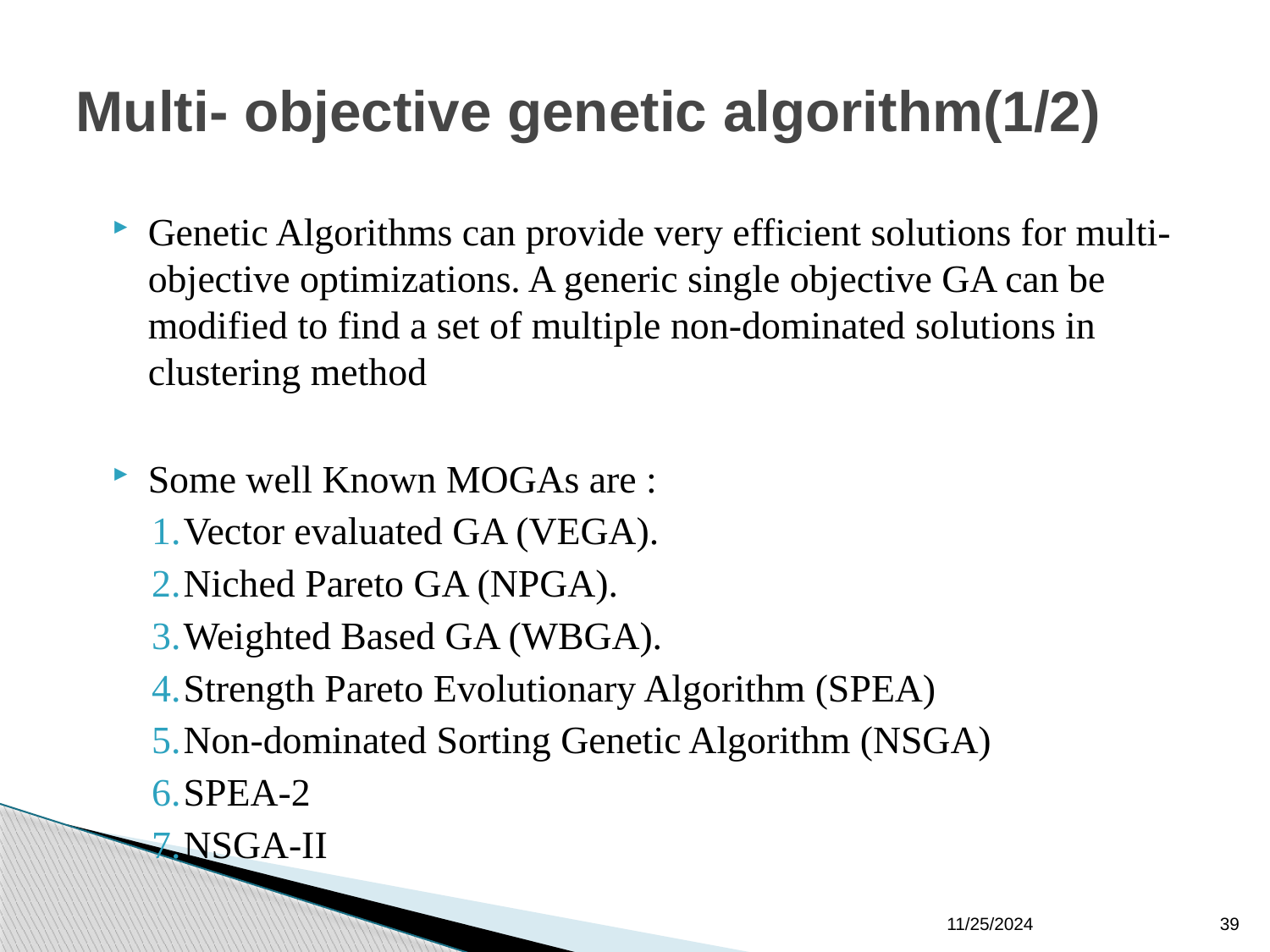

# Multi- objective genetic algorithm(1/2)
Genetic Algorithms can provide very efficient solutions for multi-objective optimizations. A generic single objective GA can be modified to find a set of multiple non-dominated solutions in clustering method

Some well Known MOGAs are :
Vector evaluated GA (VEGA).
Niched Pareto GA (NPGA).
Weighted Based GA (WBGA).
Strength Pareto Evolutionary Algorithm (SPEA)
Non-dominated Sorting Genetic Algorithm (NSGA)
SPEA-2
NSGA-II
11/25/2024
39